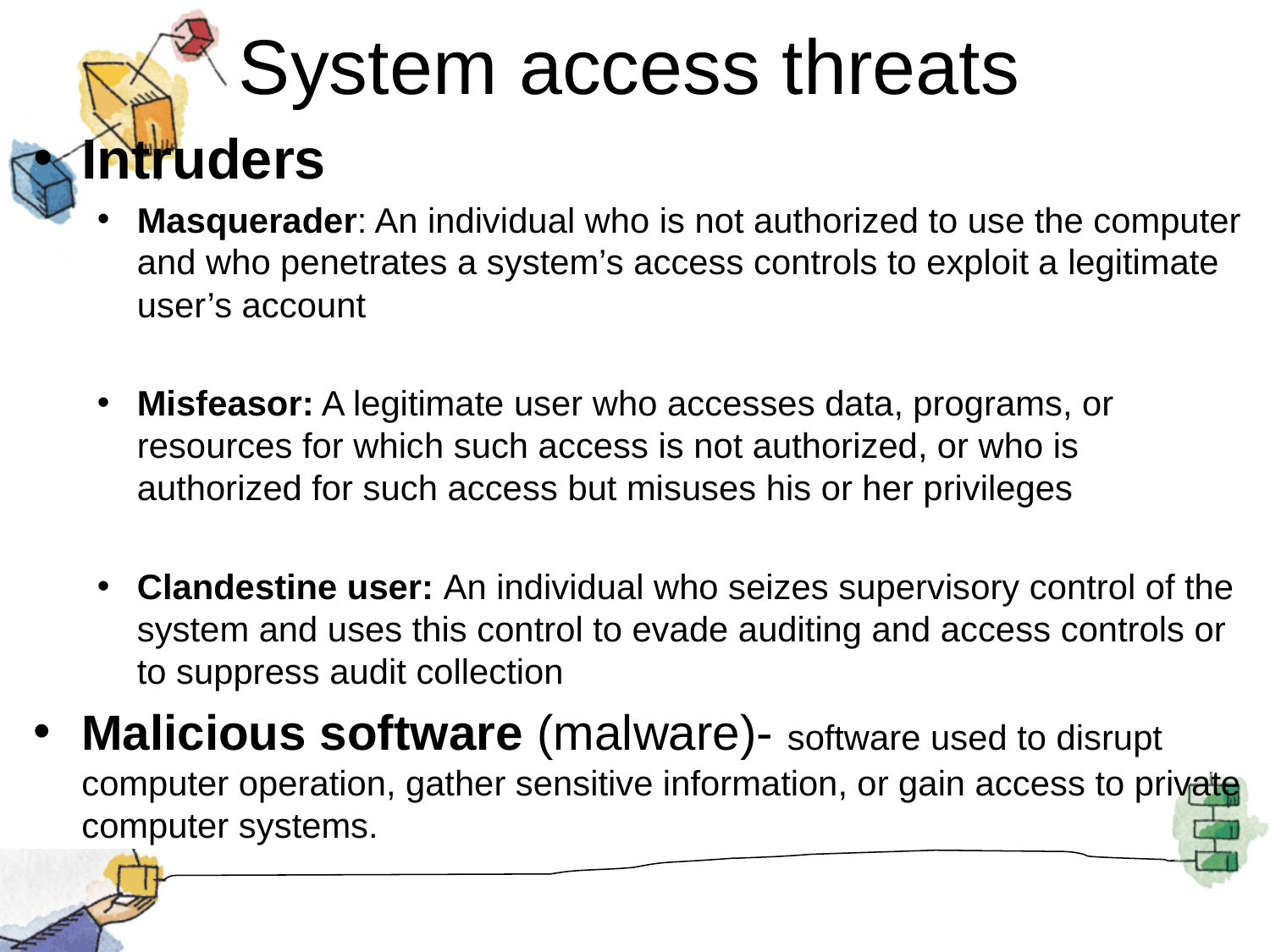

# System access threats
Intruders
Masquerader: An individual who is not authorized to use the computer and who penetrates a system’s access controls to exploit a legitimate user’s account

Misfeasor: A legitimate user who accesses data, programs, or resources for which such access is not authorized, or who is authorized for such access but misuses his or her privileges

Clandestine user: An individual who seizes supervisory control of the system and uses this control to evade auditing and access controls or to suppress audit collection
Malicious software (malware)- software used to disrupt computer operation, gather sensitive information, or gain access to private computer systems.